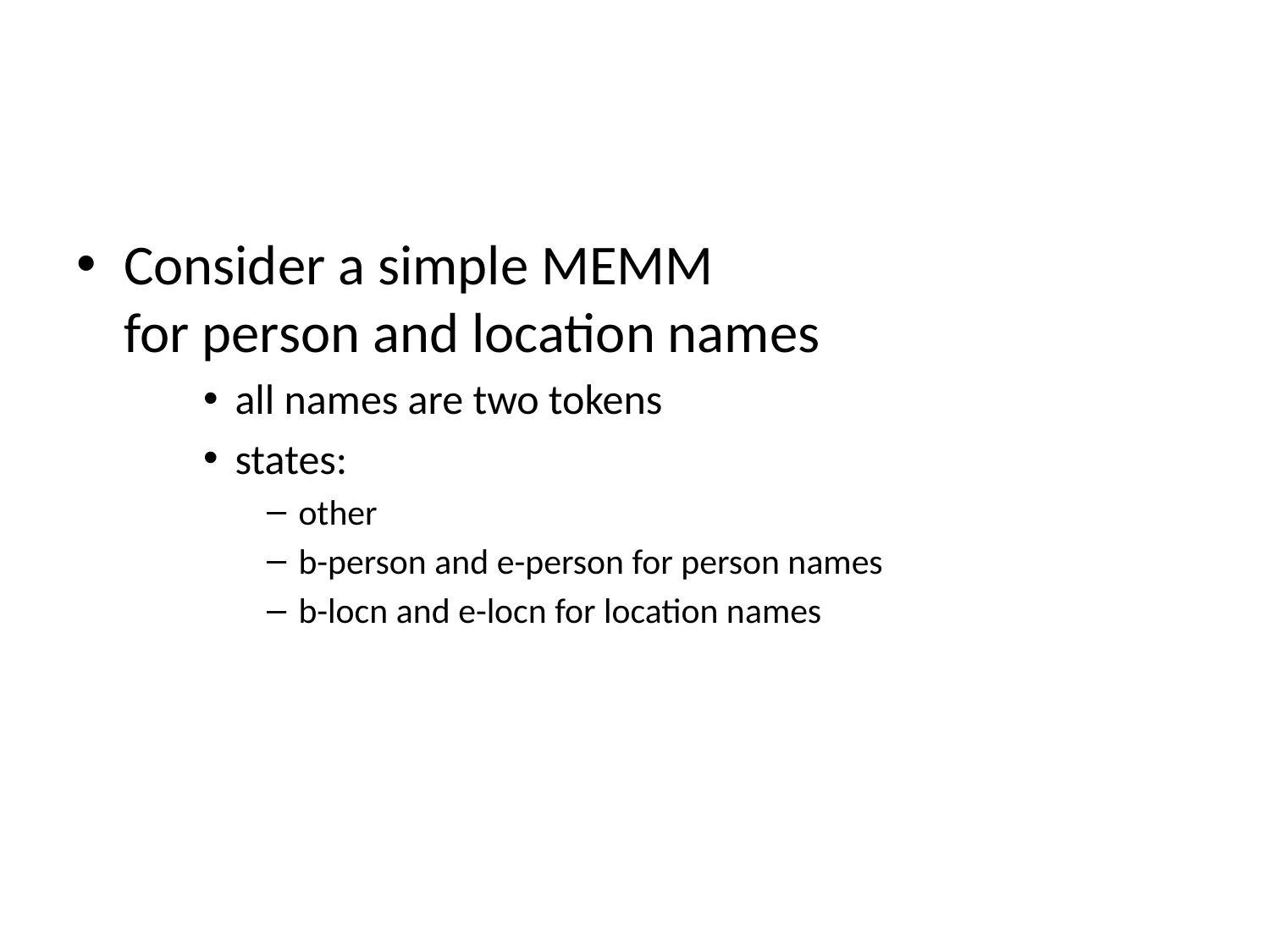

#
Consider a simple MEMM
for person and location names
all names are two tokens
states:
other
b-person and e-person for person names
b-locn and e-locn for location names